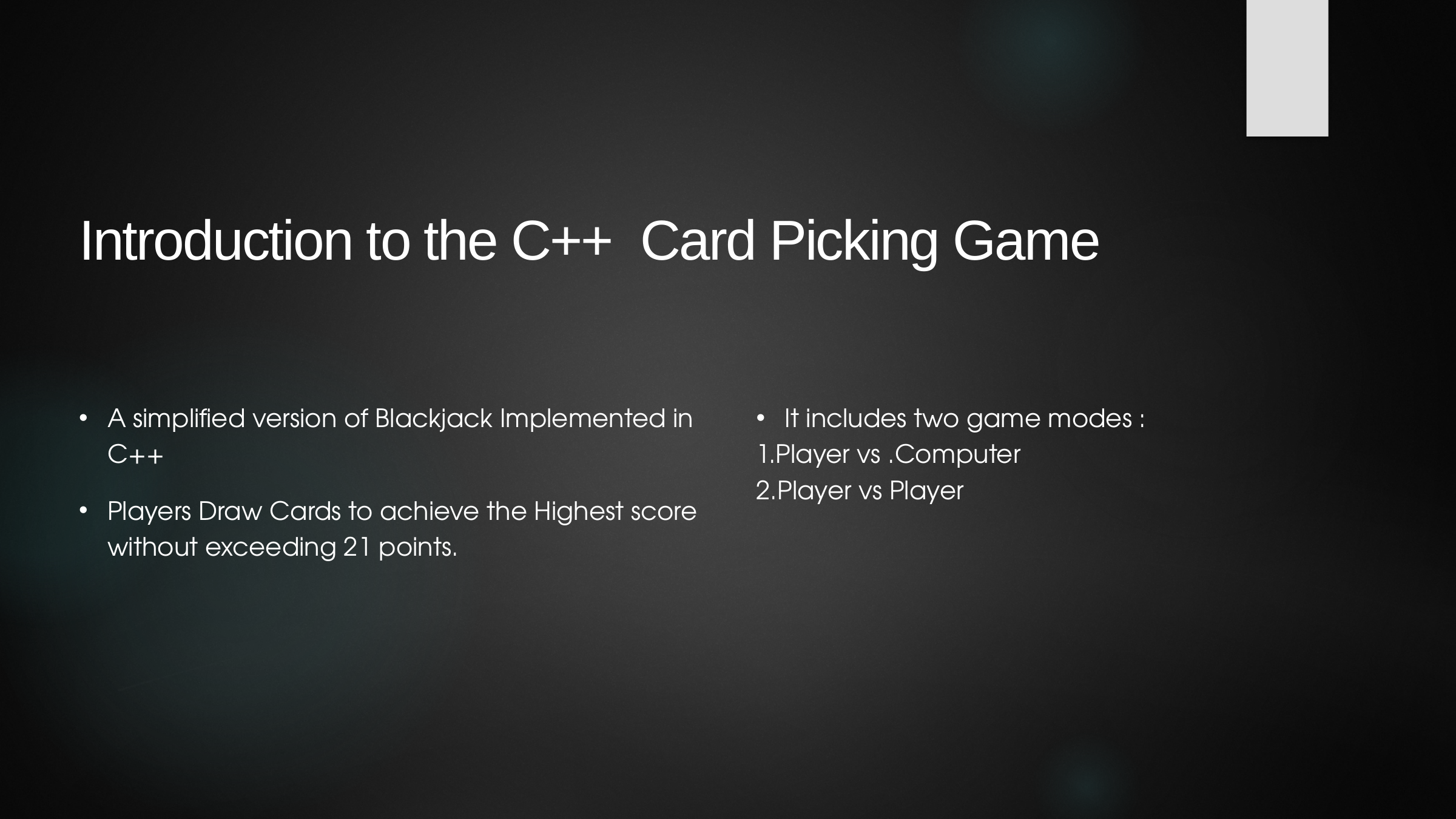

Introduction to the C++  Card Picking Game
A simplified version of Blackjack Implemented in C++
It includes two game modes :
1.Player vs .Computer
2.Player vs Player
Players Draw Cards to achieve the Highest score without exceeding 21 points.